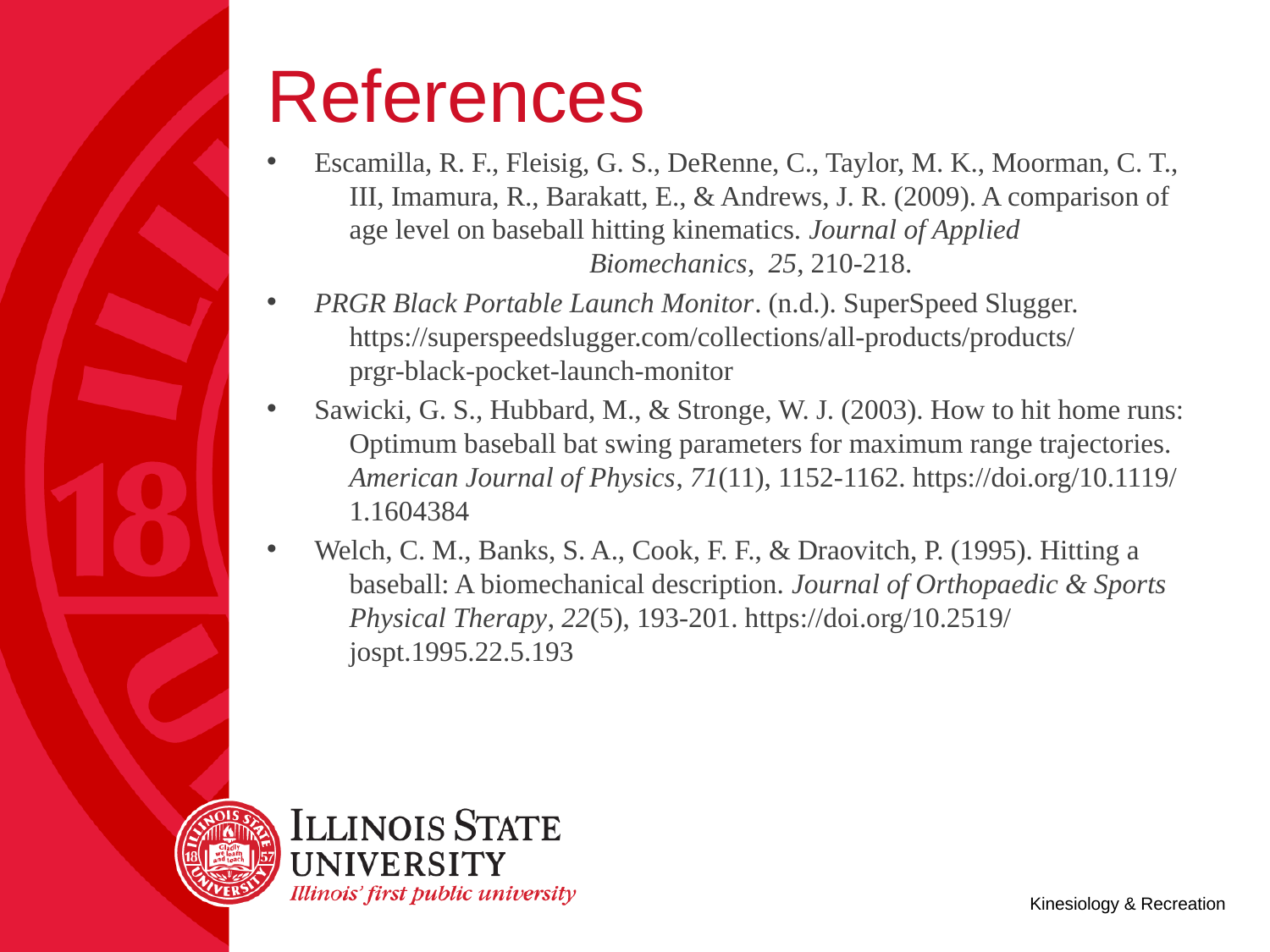

# References
Escamilla, R. F., Fleisig, G. S., DeRenne, C., Taylor, M. K., Moorman, C. T.,
     III, Imamura, R., Barakatt, E., & Andrews, J. R. (2009). A comparison of
     age level on baseball hitting kinematics. Journal of Applied 			   Biomechanics,  25, 210-218.
PRGR Black Portable Launch Monitor. (n.d.). SuperSpeed Slugger.
     https://superspeedslugger.com/collections/all-products/products/
     prgr-black-pocket-launch-monitor
Sawicki, G. S., Hubbard, M., & Stronge, W. J. (2003). How to hit home runs:
     Optimum baseball bat swing parameters for maximum range trajectories.
     American Journal of Physics, 71(11), 1152-1162. https://doi.org/10.1119/
     1.1604384
Welch, C. M., Banks, S. A., Cook, F. F., & Draovitch, P. (1995). Hitting a
     baseball: A biomechanical description. Journal of Orthopaedic & Sports
     Physical Therapy, 22(5), 193-201. https://doi.org/10.2519/
     jospt.1995.22.5.193